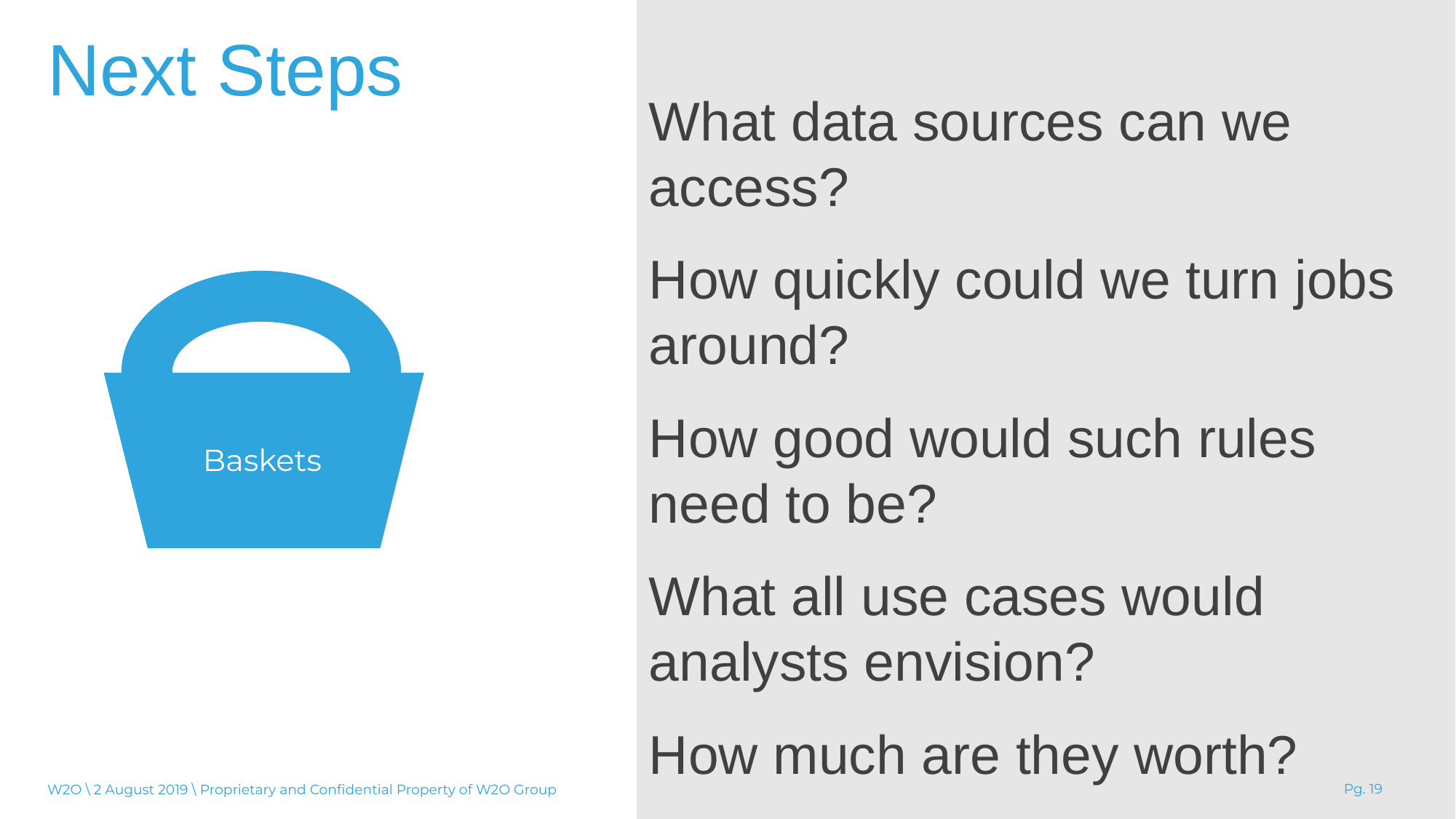

# Next Steps
What data sources can we access?
How quickly could we turn jobs around?
How good would such rules need to be?
What all use cases would analysts envision?
How much are they worth?

Basket
Baskets